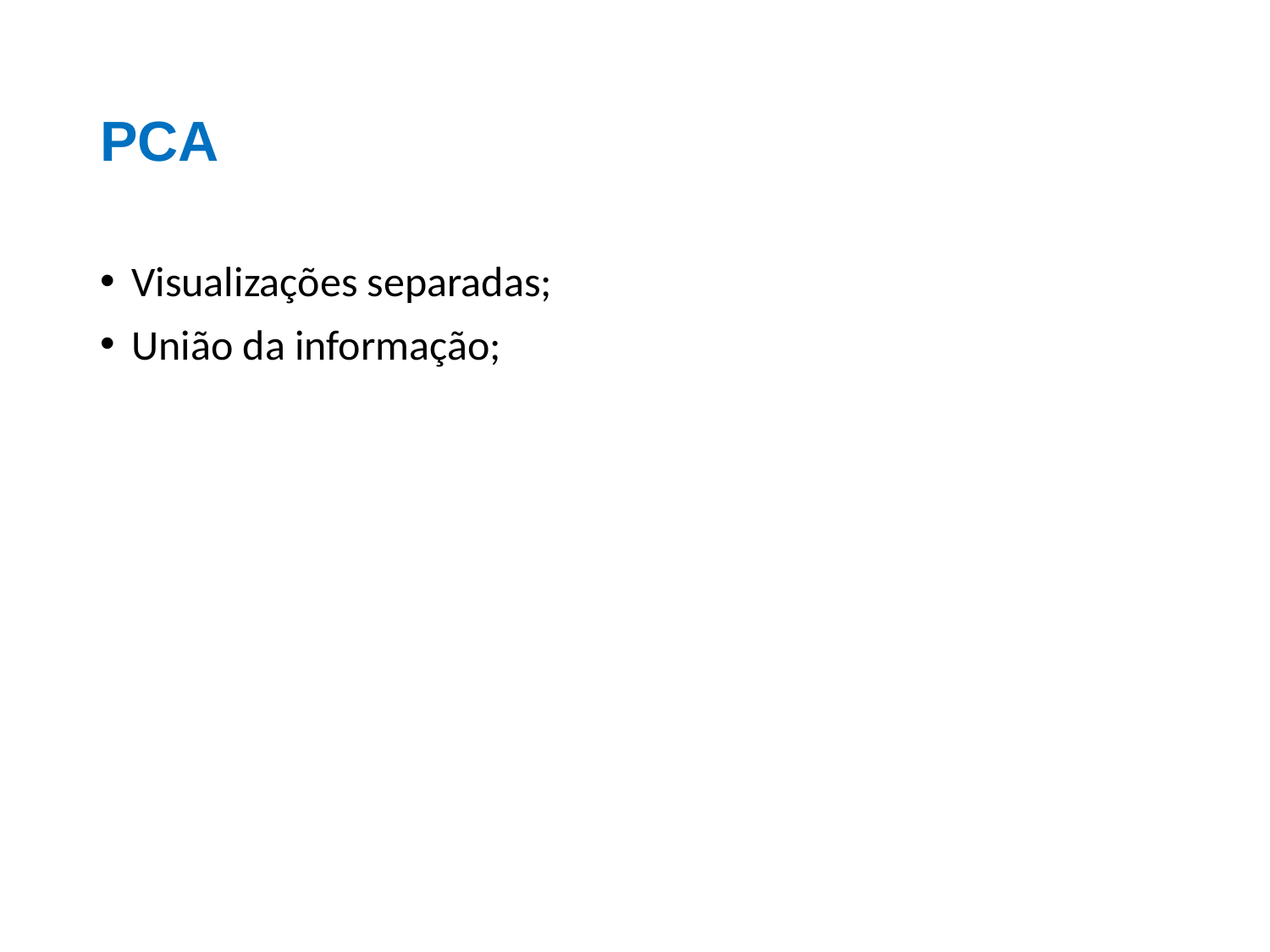

# PCA
Visualizações separadas;
União da informação;